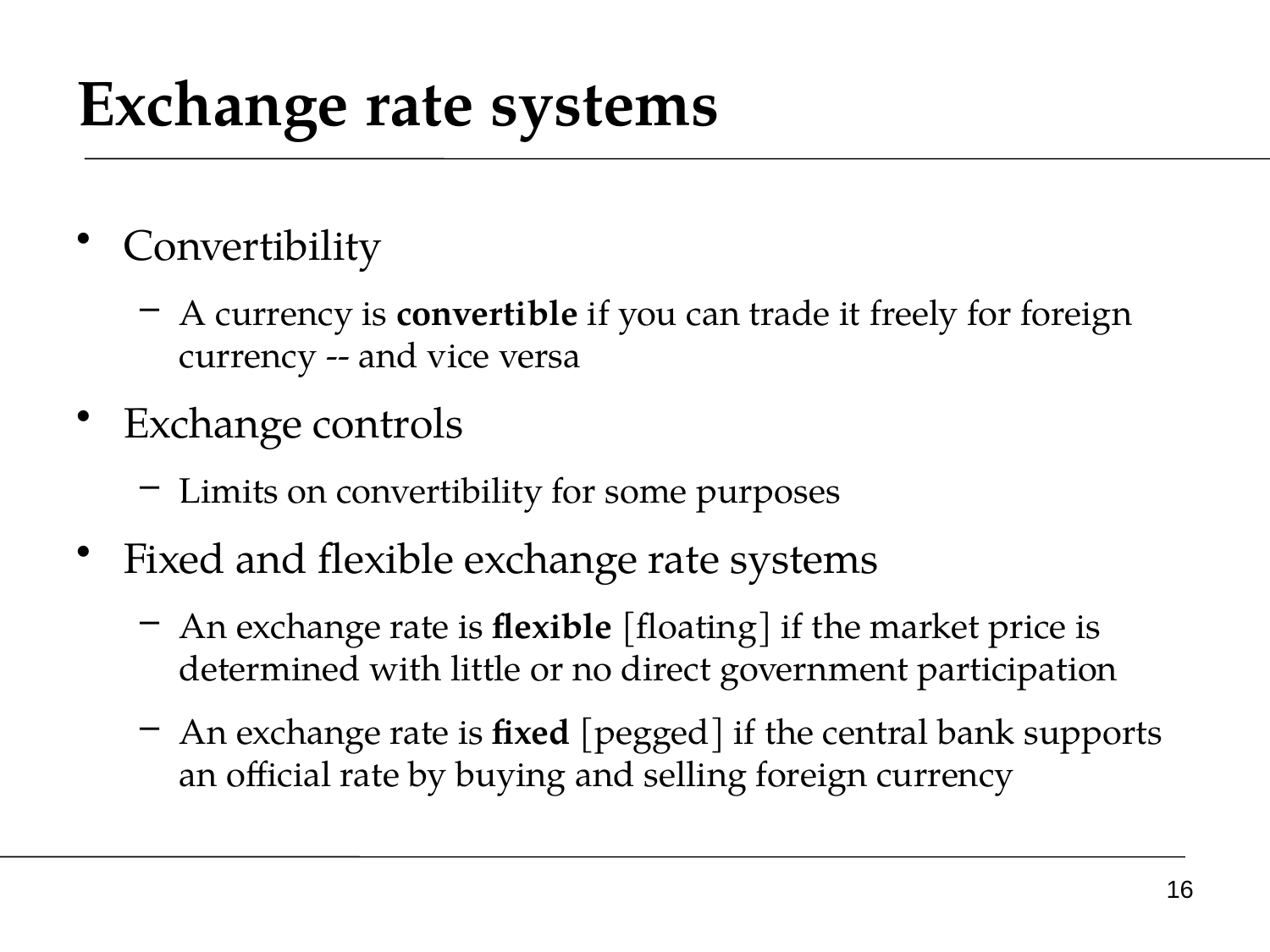

# Exchange rate systems
Convertibility
A currency is convertible if you can trade it freely for foreign currency -- and vice versa
Exchange controls
Limits on convertibility for some purposes
Fixed and flexible exchange rate systems
An exchange rate is flexible [floating] if the market price is determined with little or no direct government participation
An exchange rate is fixed [pegged] if the central bank supports an official rate by buying and selling foreign currency
16